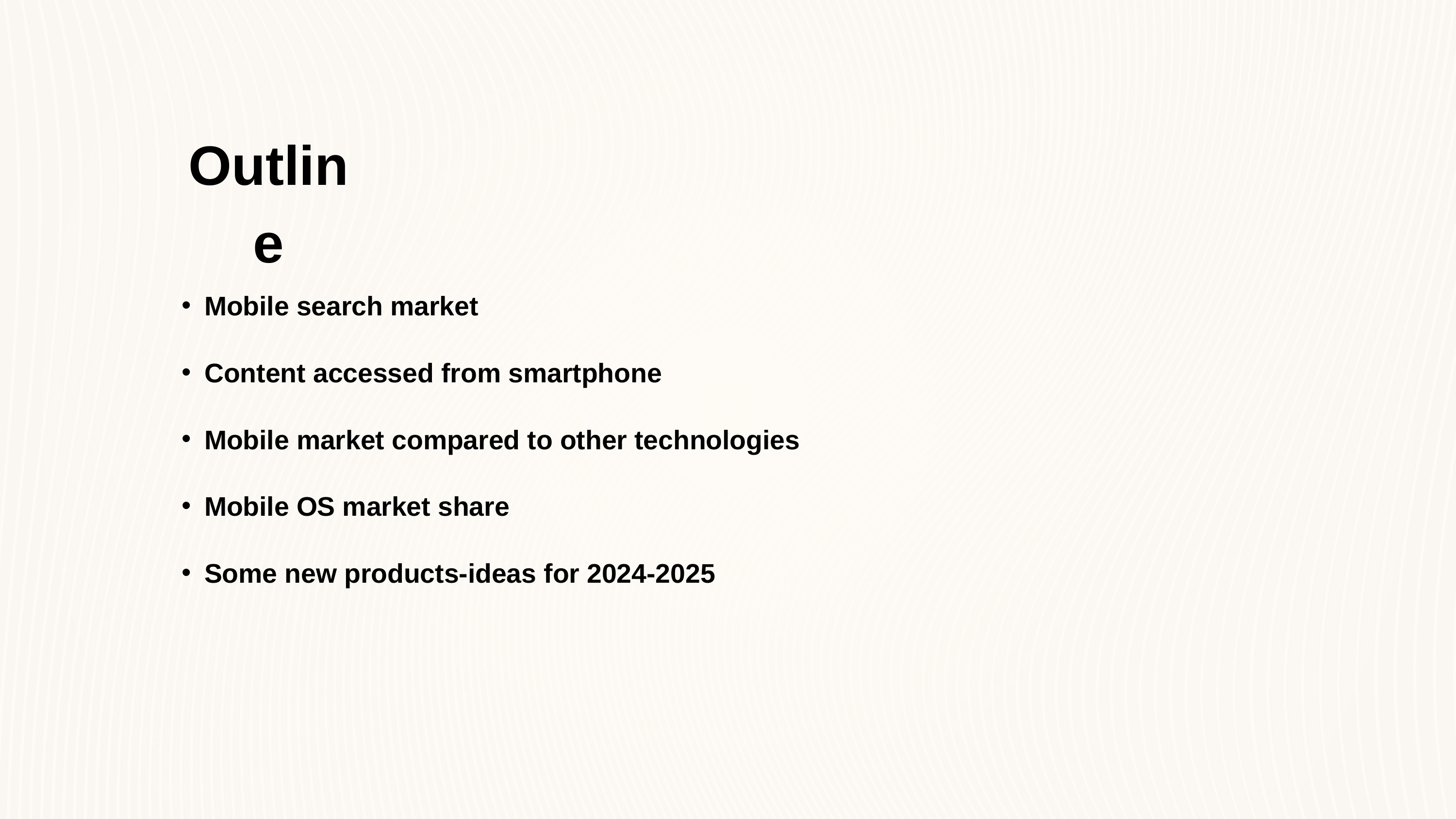

Outline
Mobile search market
Content accessed from smartphone
Mobile market compared to other technologies
Mobile OS market share
Some new products-ideas for 2024-2025